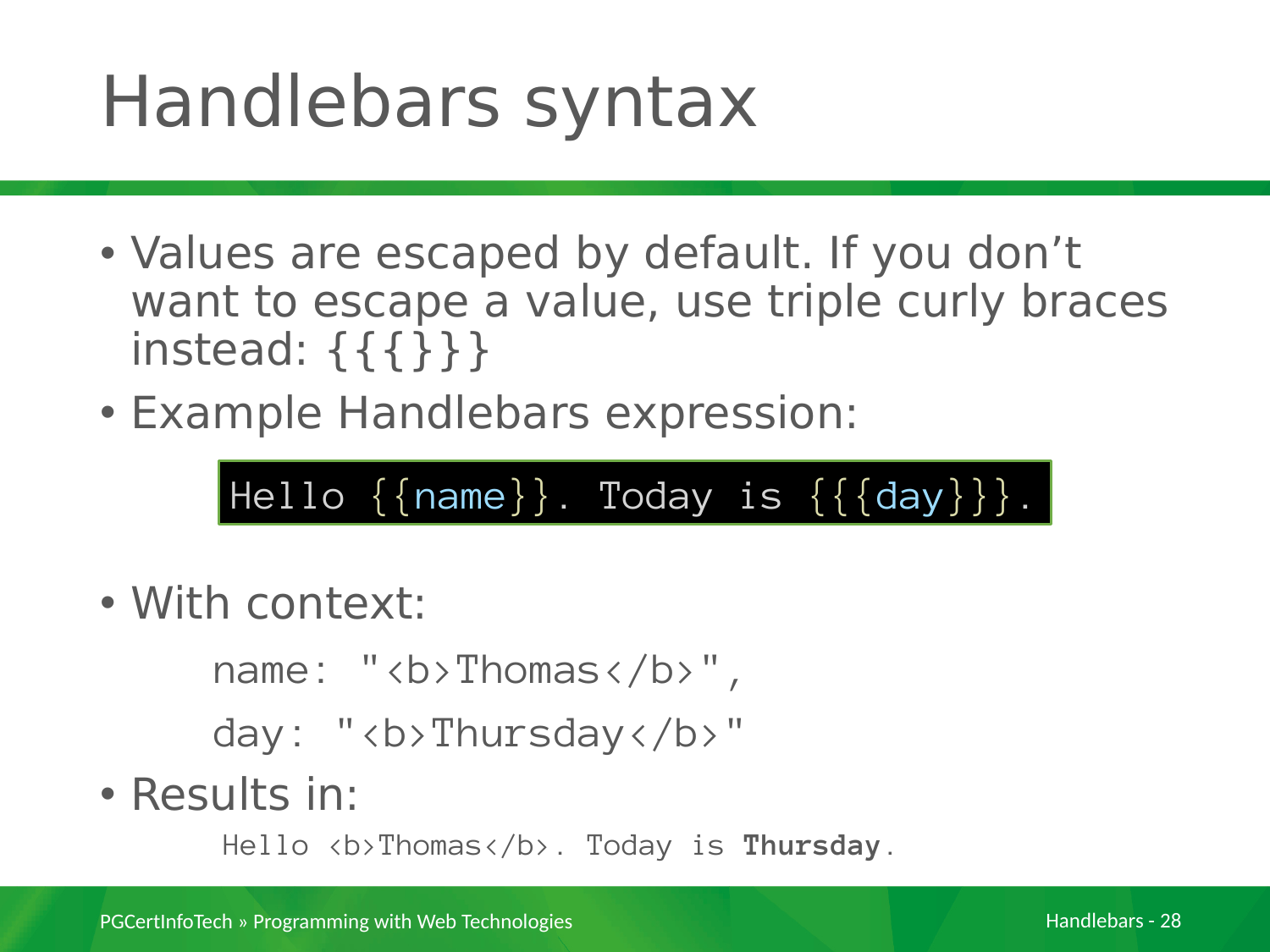

# Handlebars syntax
Values are escaped by default. If you don’t want to escape a value, use triple curly braces instead: {{{}}}
Example Handlebars expression:

With context:
	name: "<b>Thomas</b>",
	day: "<b>Thursday</b>"
Results in:
Hello <b>Thomas</b>. Today is Thursday.
Hello {{name}}. Today is {{{day}}}.
PGCertInfoTech » Programming with Web Technologies